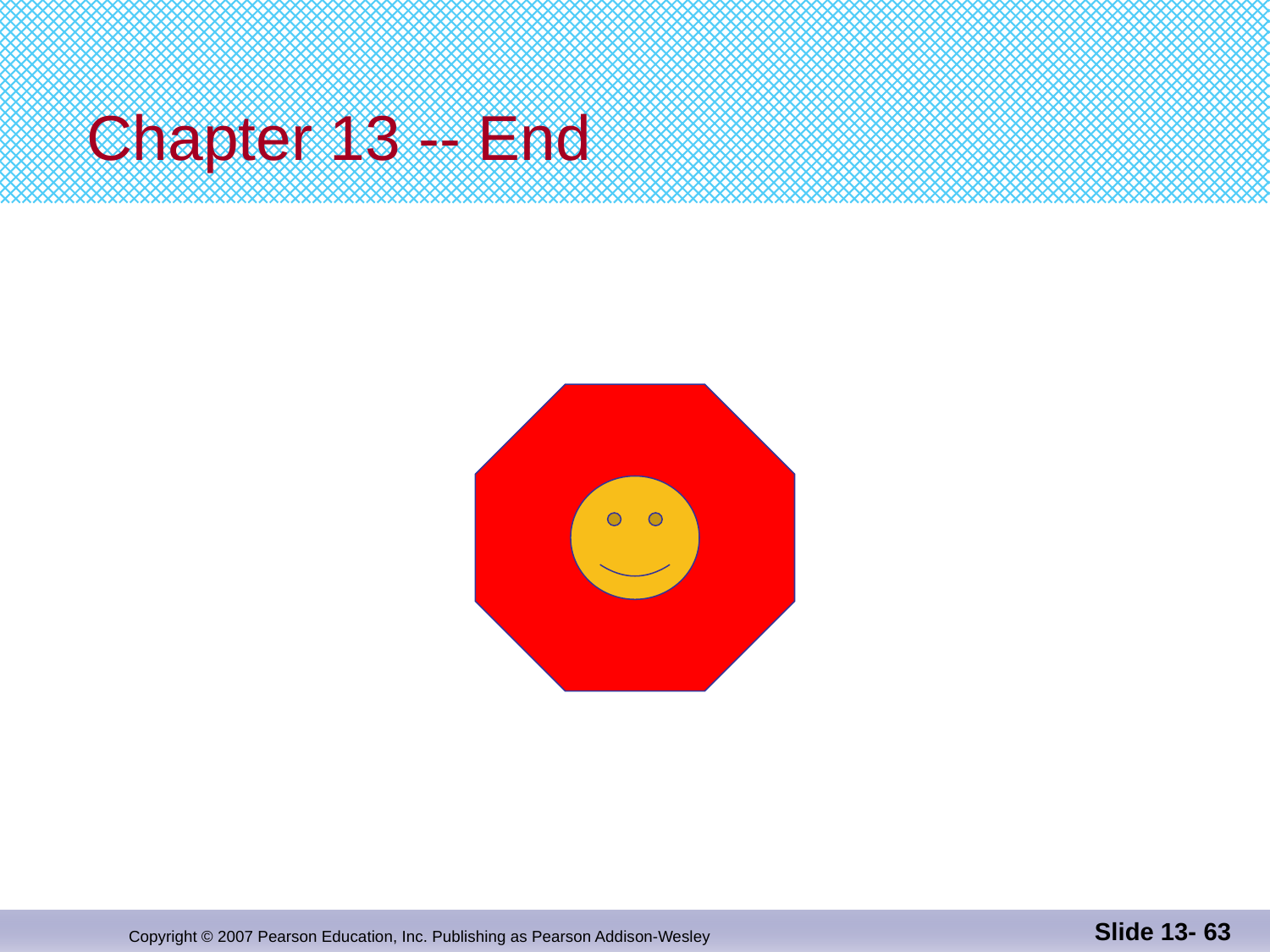

# Chapter 13 -- End

Slide 13- 63